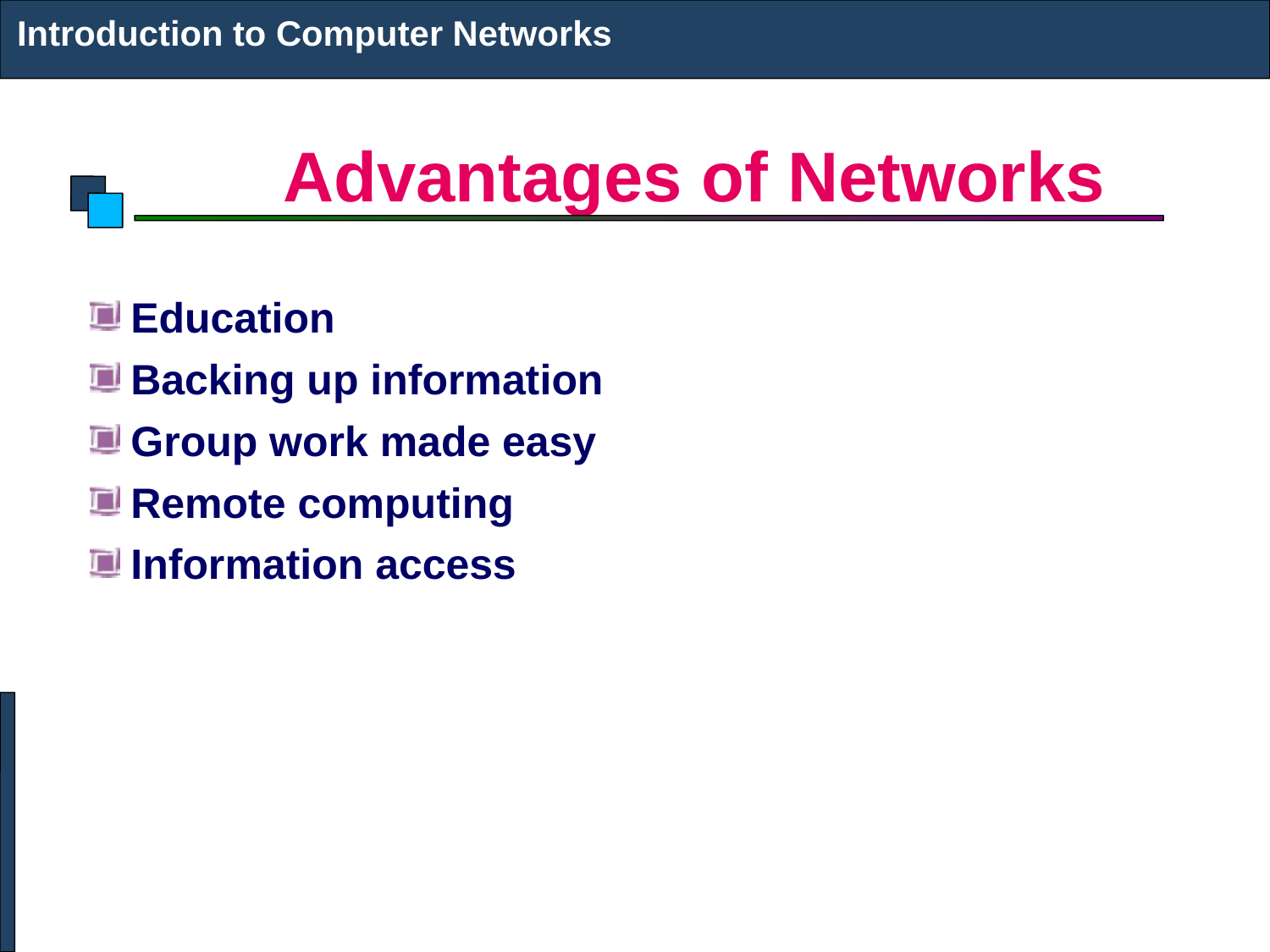

Introduction to Computer Networks
# Advantages of Networks

Education
Backing up information
Group work made easy
Remote computing
Information access